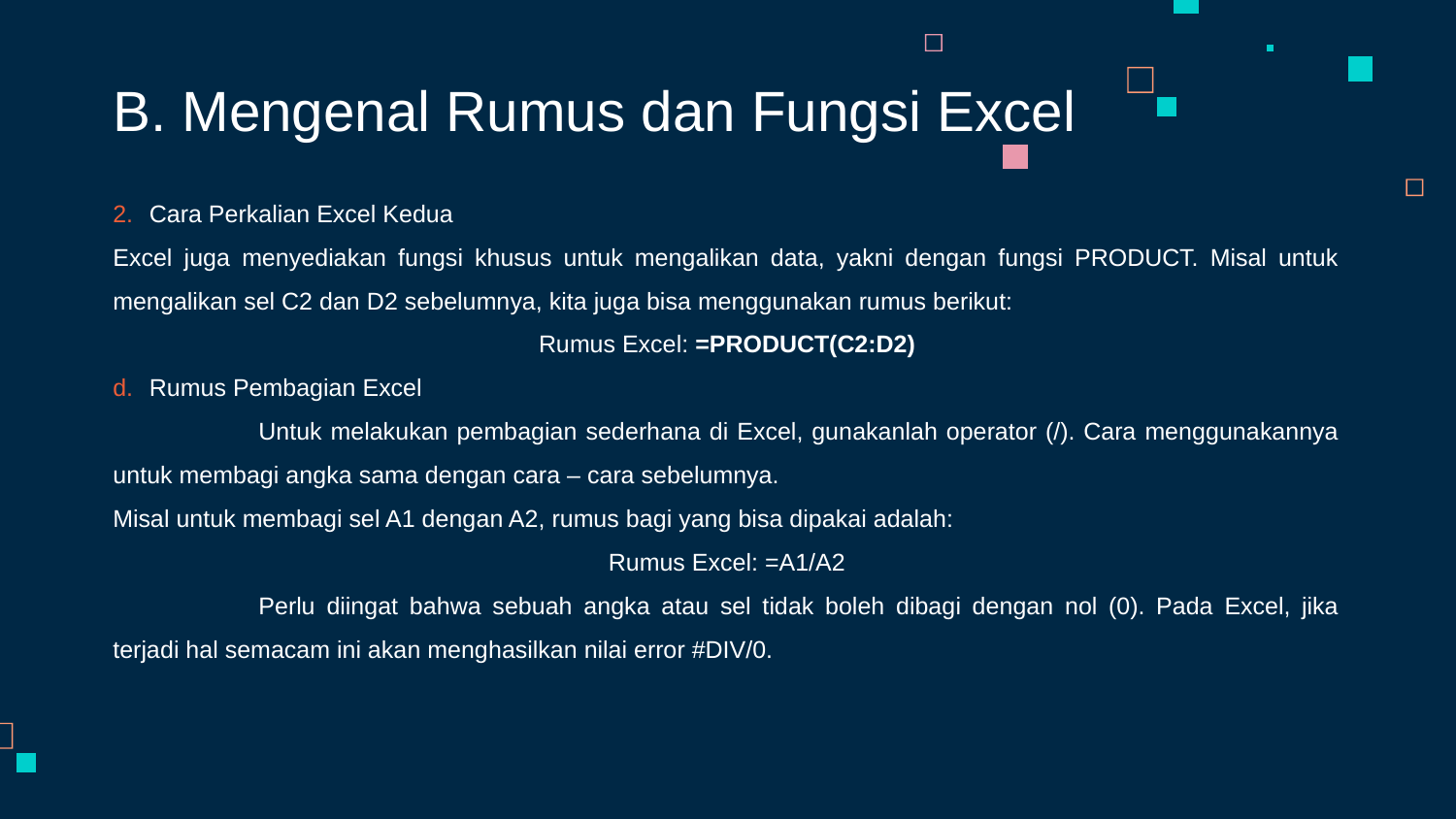

# B. Mengenal Rumus dan Fungsi Excel
Cara Perkalian Excel Kedua
Excel juga menyediakan fungsi khusus untuk mengalikan data, yakni dengan fungsi PRODUCT. Misal untuk mengalikan sel C2 dan D2 sebelumnya, kita juga bisa menggunakan rumus berikut:
Rumus Excel: =PRODUCT(C2:D2)
Rumus Pembagian Excel
	Untuk melakukan pembagian sederhana di Excel, gunakanlah operator (/). Cara menggunakannya untuk membagi angka sama dengan cara – cara sebelumnya.
Misal untuk membagi sel A1 dengan A2, rumus bagi yang bisa dipakai adalah:
Rumus Excel: =A1/A2
	Perlu diingat bahwa sebuah angka atau sel tidak boleh dibagi dengan nol (0). Pada Excel, jika terjadi hal semacam ini akan menghasilkan nilai error #DIV/0.